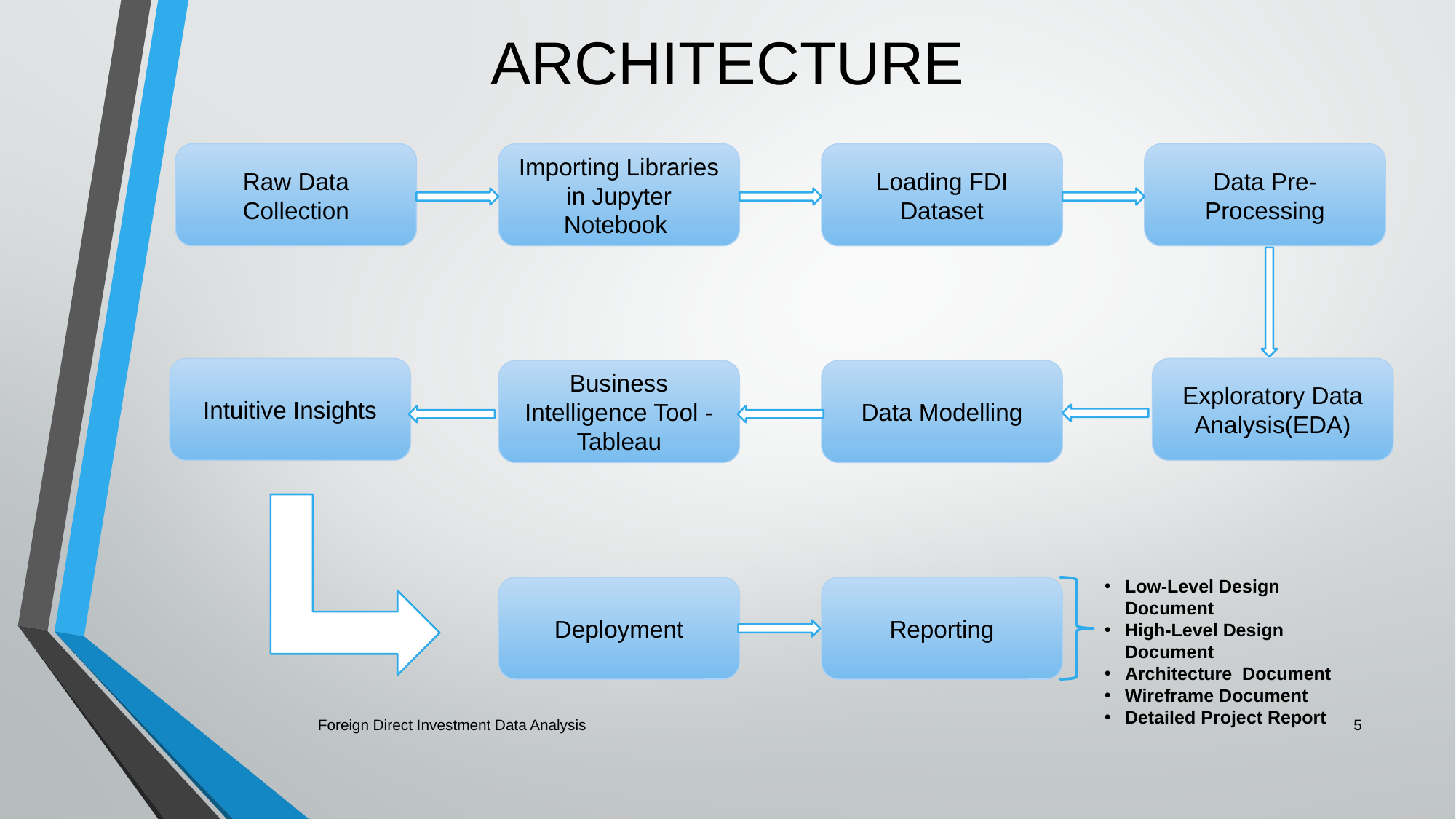

ARCHITECTURE
Raw Data Collection
Importing Libraries in Jupyter Notebook
Loading FDI Dataset
Data Pre-Processing

Intuitive Insights
Exploratory Data Analysis(EDA)
Business Intelligence Tool - Tableau
Data Modelling

Low-Level Design Document
High-Level Design Document
Architecture  Document
Wireframe Document
Detailed Project Report
Deployment
Reporting

Foreign Direct Investment Data Analysis
5